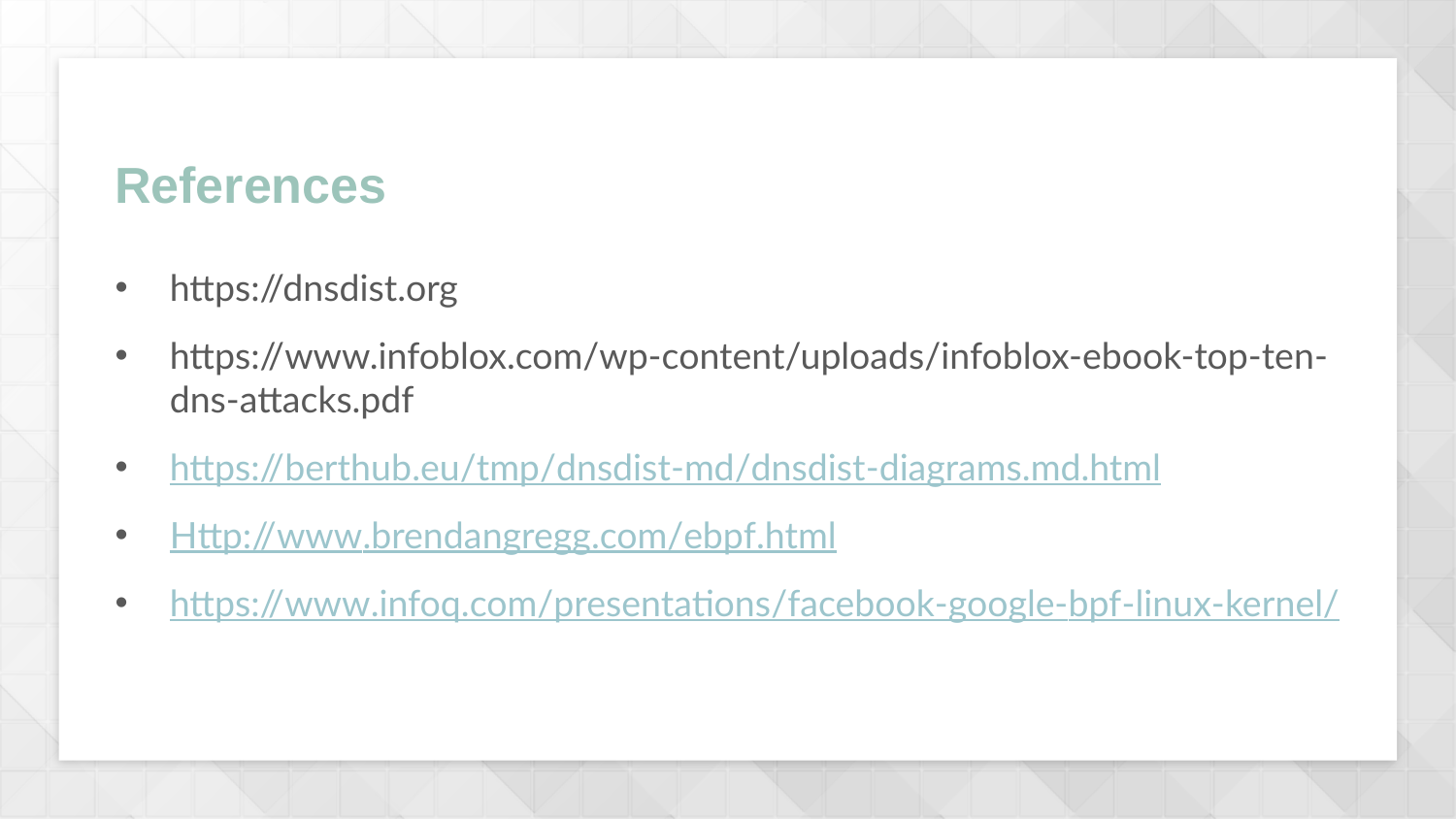

References
# https://dnsdist.org
https://www.infoblox.com/wp-content/uploads/infoblox-ebook-top-ten-dns-attacks.pdf
https://berthub.eu/tmp/dnsdist-md/dnsdist-diagrams.md.html
Http://www.brendangregg.com/ebpf.html
https://www.infoq.com/presentations/facebook-google-bpf-linux-kernel/
33